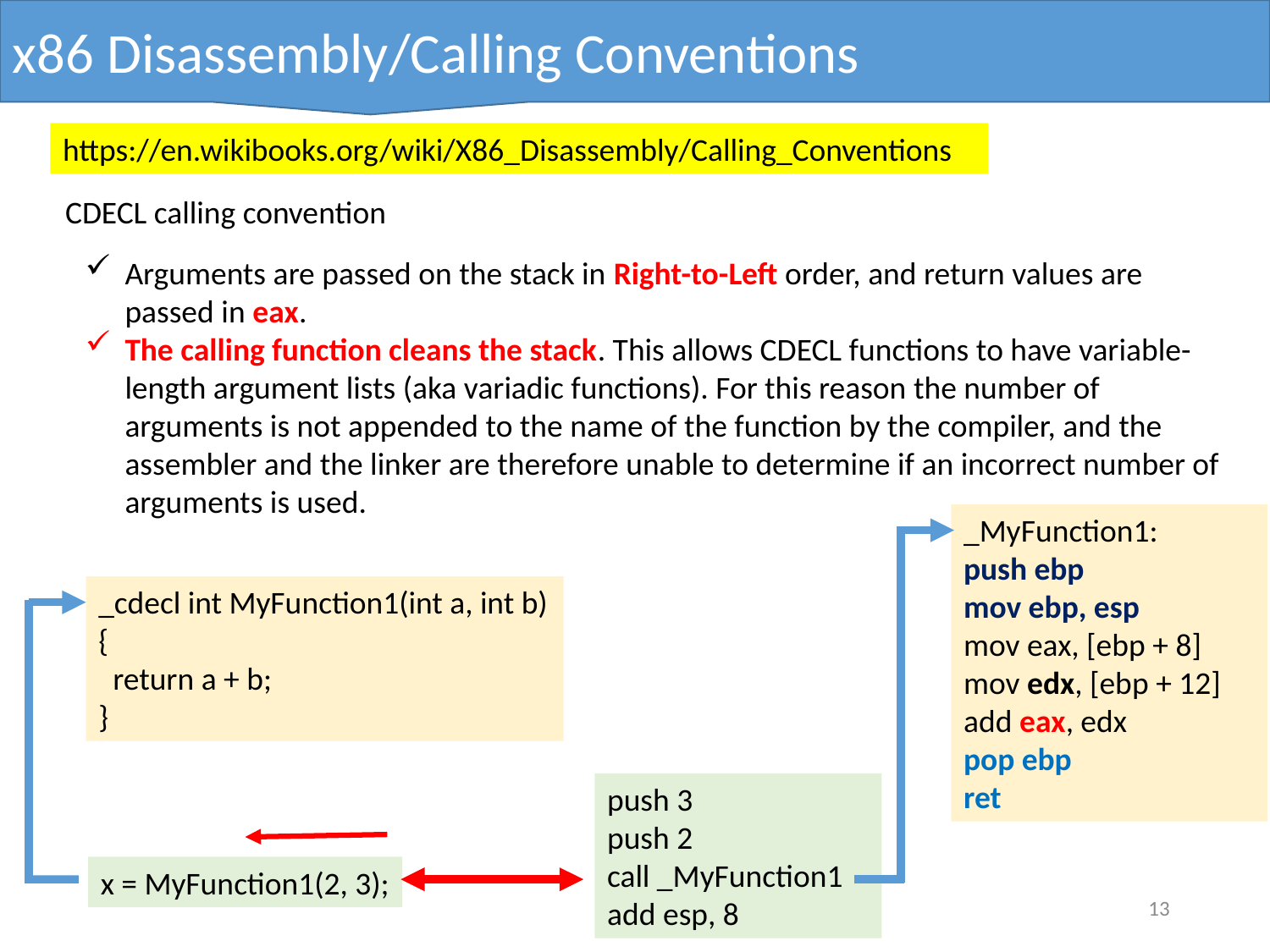

x86 Disassembly/Calling Conventions
https://en.wikibooks.org/wiki/X86_Disassembly/Calling_Conventions
CDECL calling convention
Arguments are passed on the stack in Right-to-Left order, and return values are passed in eax.
The calling function cleans the stack. This allows CDECL functions to have variable-length argument lists (aka variadic functions). For this reason the number of arguments is not appended to the name of the function by the compiler, and the assembler and the linker are therefore unable to determine if an incorrect number of arguments is used.
_MyFunction1:
push ebp
mov ebp, esp
mov eax, [ebp + 8]
mov edx, [ebp + 12]
add eax, edx
pop ebp
ret
_cdecl int MyFunction1(int a, int b)
{
  return a + b;
}
push 3
push 2
call _MyFunction1
add esp, 8
x = MyFunction1(2, 3);
13